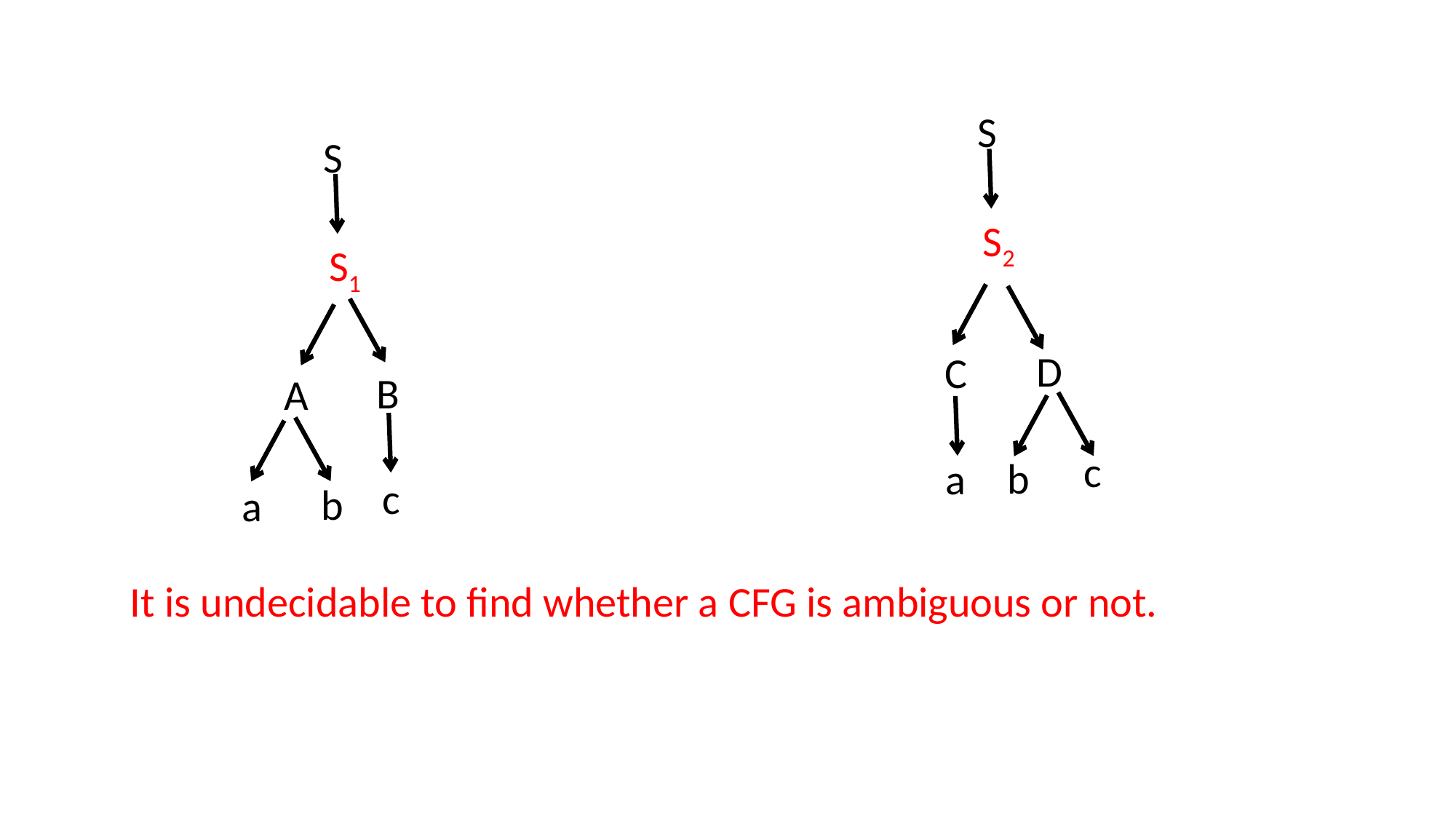

It is undecidable to find whether a CFG is ambiguous or not.
S
S
S2
S1
D
C
B
A
c
b
a
c
b
a